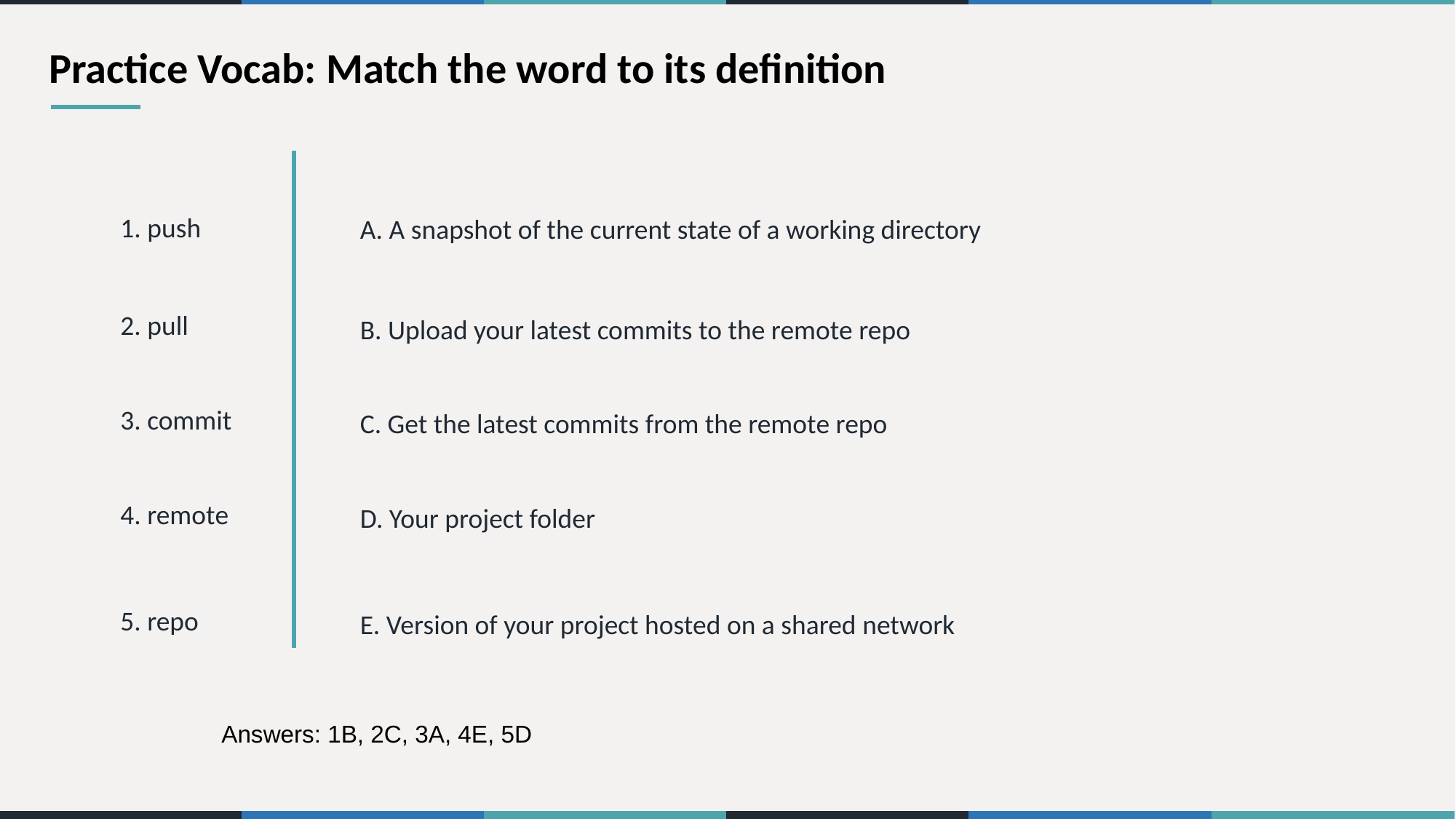

# Practice Vocab: Match the word to its definition

A. A snapshot of the current state of a working directory

B. Upload your latest commits to the remote repo
C. Get the latest commits from the remote repo
D. Your project folder

E. Version of your project hosted on a shared network
1. push
2. pull
3. commit
4. remote

5. repo
Answers: 1B, 2C, 3A, 4E, 5D